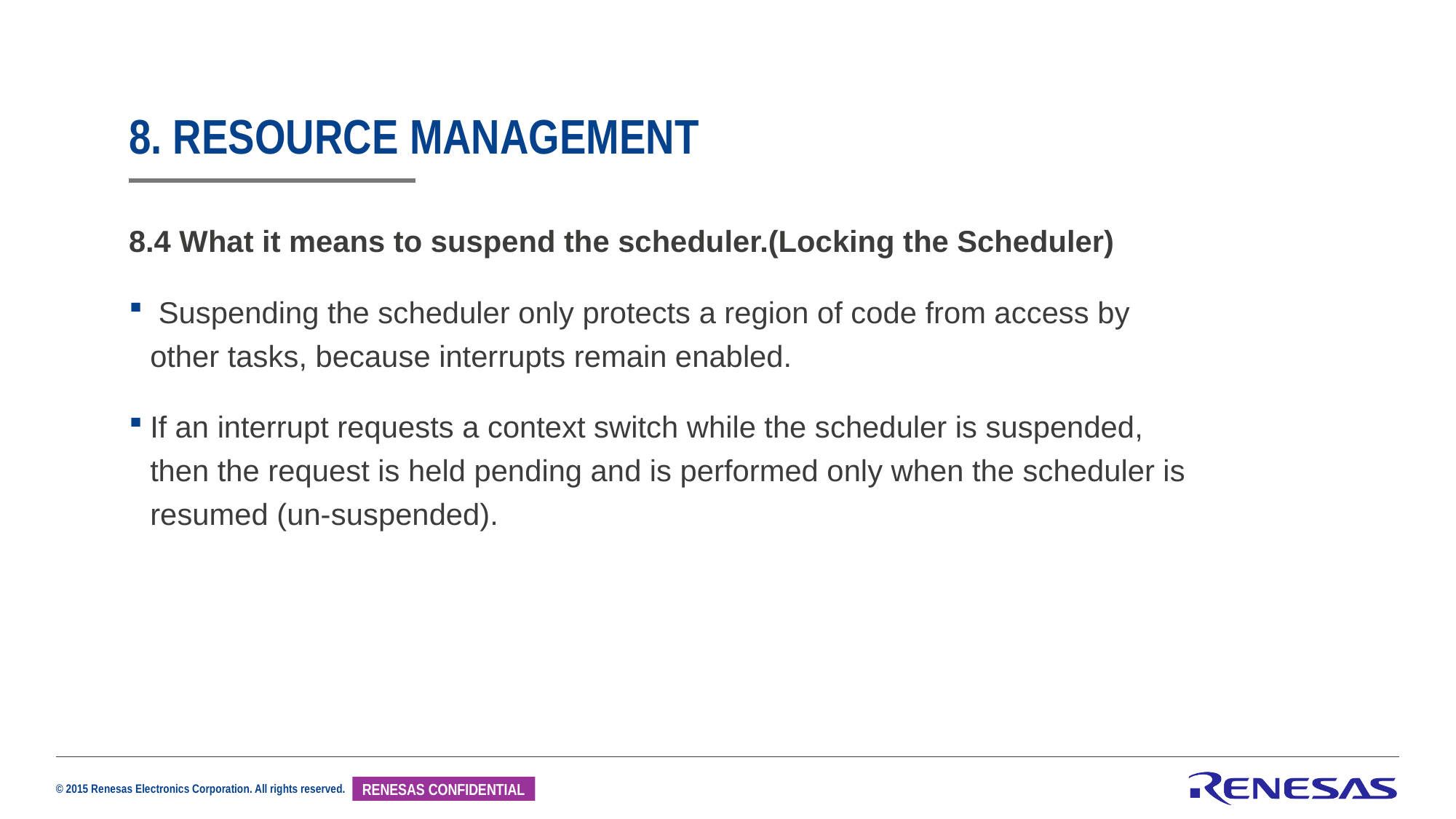

# 8. RESOURCE MANAGEMENT
8.4 What it means to suspend the scheduler.(Locking the Scheduler)
 Suspending the scheduler only protects a region of code from access by other tasks, because interrupts remain enabled.
If an interrupt requests a context switch while the scheduler is suspended, then the request is held pending and is performed only when the scheduler is resumed (un-suspended).